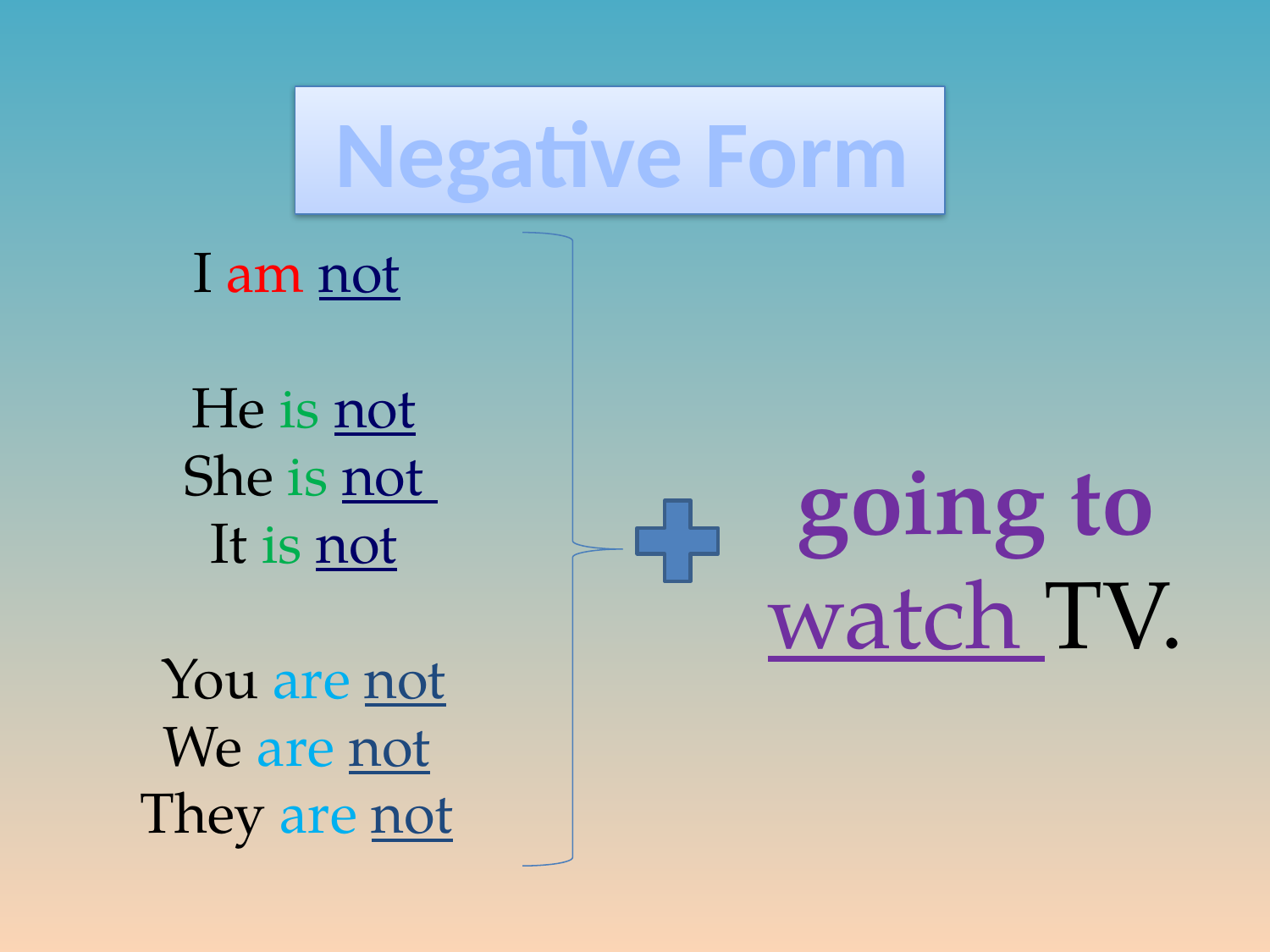

Negative Form
# I am not He is not She is not It is not You are not We are not They are not going to watch TV.